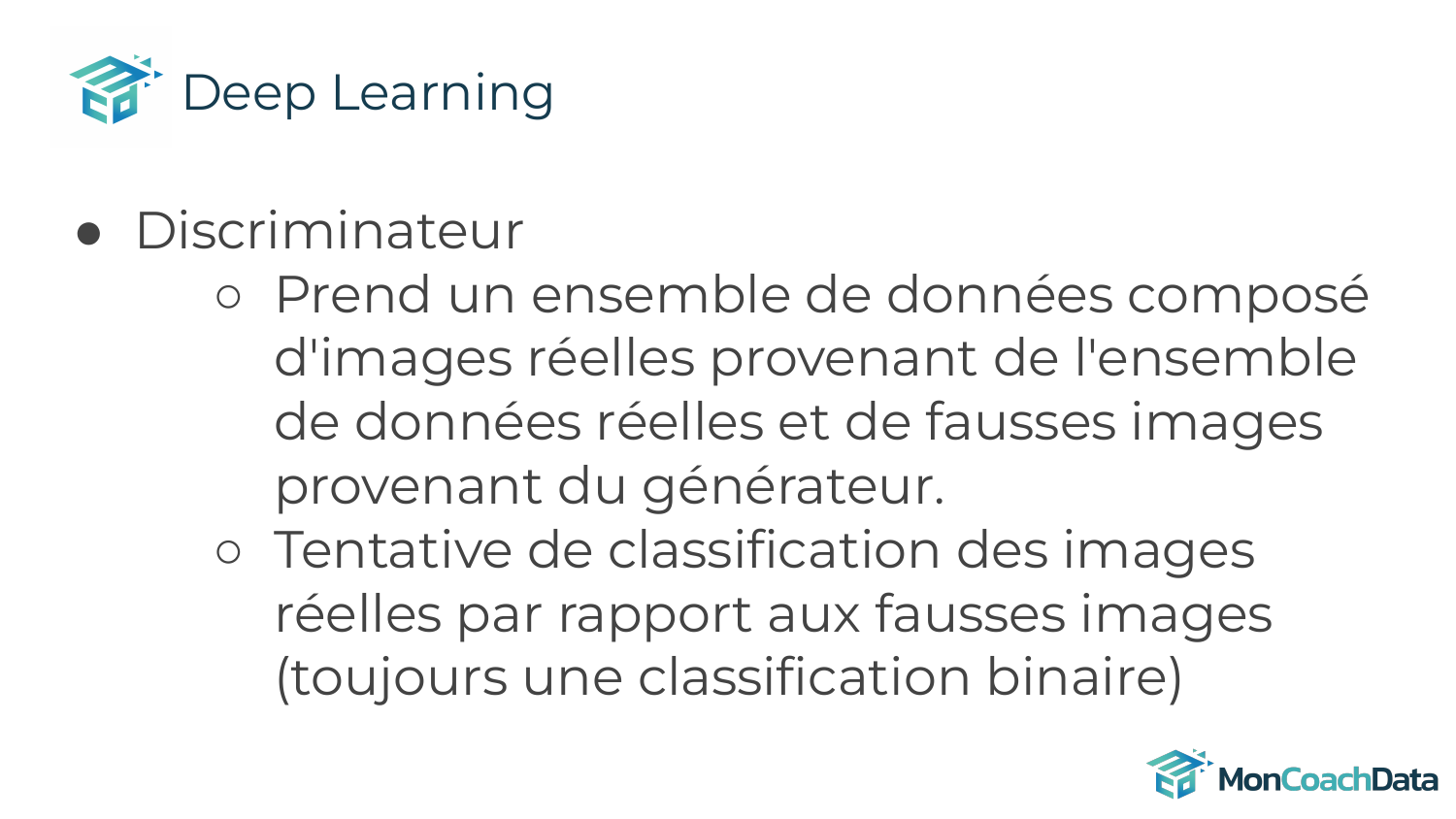

# Deep Learning
Discriminateur
Prend un ensemble de données composé d'images réelles provenant de l'ensemble de données réelles et de fausses images provenant du générateur.
Tentative de classification des images réelles par rapport aux fausses images (toujours une classification binaire)